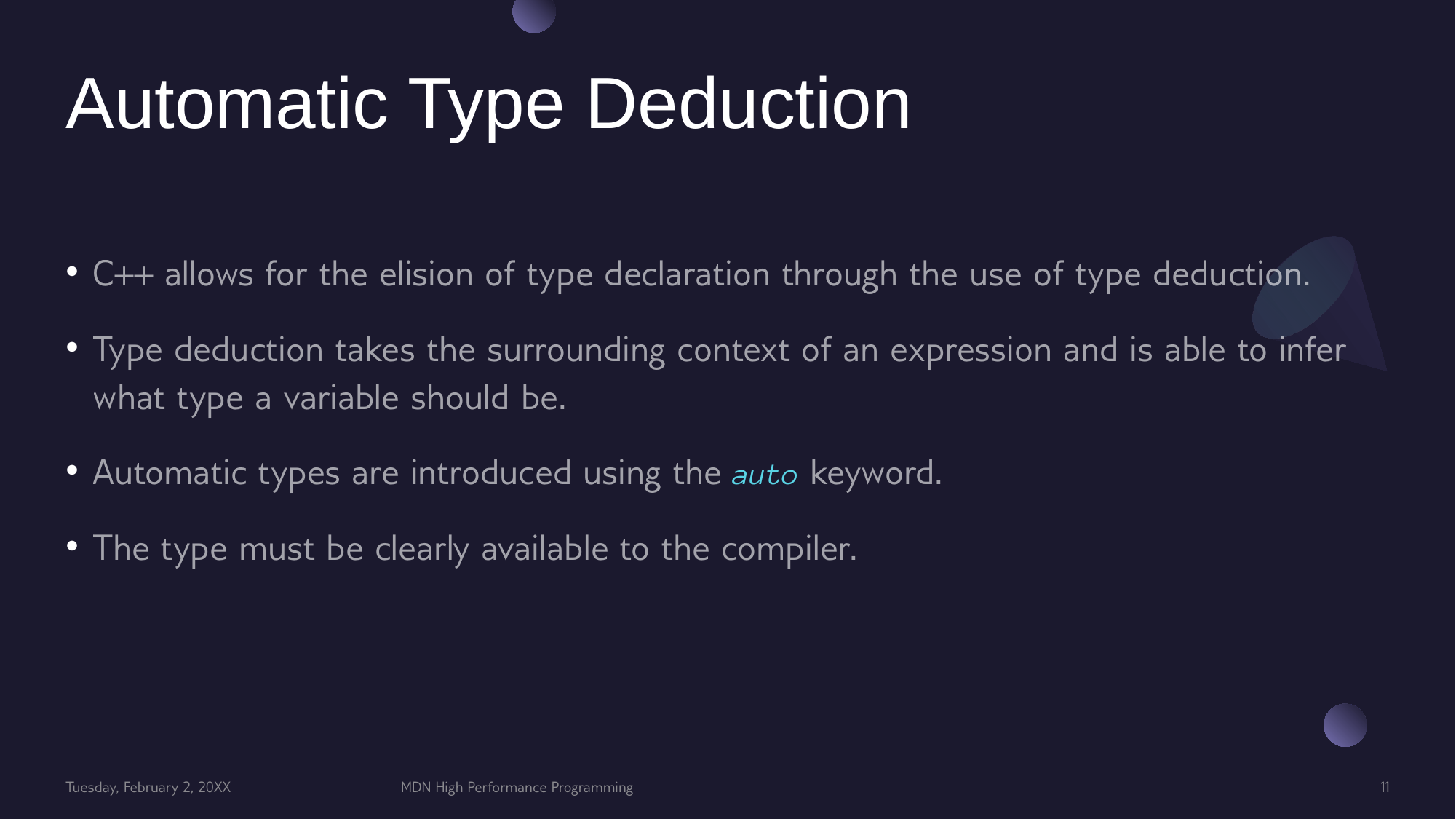

# Automatic Type Deduction

C++ allows for the elision of type declaration through the use of type deduction.
Type deduction takes the surrounding context of an expression and is able to infer what type a variable should be.
Automatic types are introduced using the auto keyword.
The type must be clearly available to the compiler.
Tuesday, February 2, 20XX
MDN High Performance Programming
11